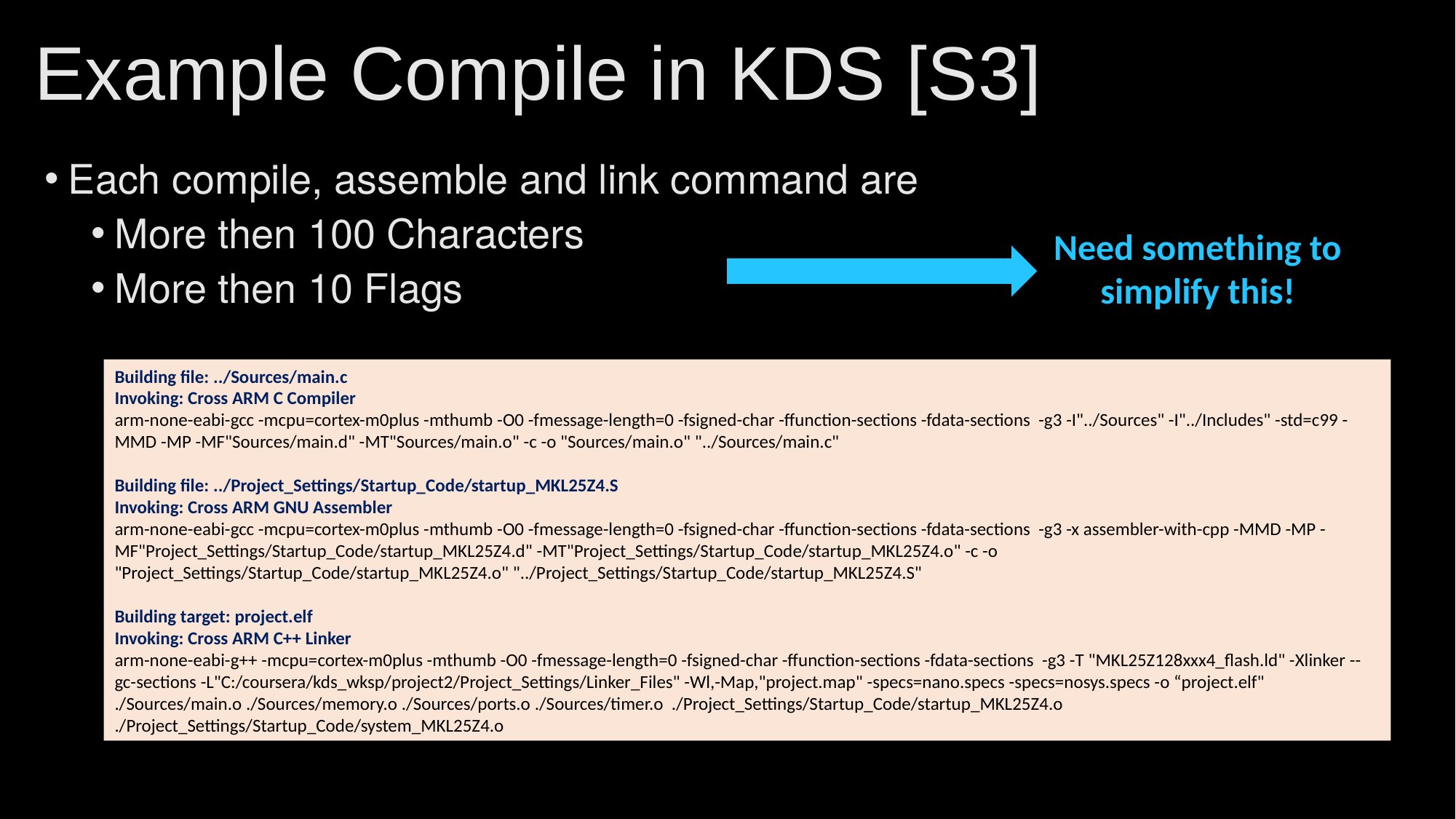

# Example Compile in KDS [S3]
Each compile, assemble and link command are
More then 100 Characters
More then 10 Flags

Need something to simplify this!

Building file: ../Sources/main.c
Invoking: Cross ARM C Compiler
arm-none-eabi-gcc -mcpu=cortex-m0plus -mthumb -O0 -fmessage-length=0 -fsigned-char -ffunction-sections -fdata-sections  -g3 -I"../Sources" -I"../Includes" -std=c99 -MMD -MP -MF"Sources/main.d" -MT"Sources/main.o" -c -o "Sources/main.o" "../Sources/main.c"

Building file: ../Project_Settings/Startup_Code/startup_MKL25Z4.S
Invoking: Cross ARM GNU Assembler
arm-none-eabi-gcc -mcpu=cortex-m0plus -mthumb -O0 -fmessage-length=0 -fsigned-char -ffunction-sections -fdata-sections  -g3 -x assembler-with-cpp -MMD -MP -MF"Project_Settings/Startup_Code/startup_MKL25Z4.d" -MT"Project_Settings/Startup_Code/startup_MKL25Z4.o" -c -o "Project_Settings/Startup_Code/startup_MKL25Z4.o" "../Project_Settings/Startup_Code/startup_MKL25Z4.S"

Building target: project.elf
Invoking: Cross ARM C++ Linker
arm-none-eabi-g++ -mcpu=cortex-m0plus -mthumb -O0 -fmessage-length=0 -fsigned-char -ffunction-sections -fdata-sections  -g3 -T "MKL25Z128xxx4_flash.ld" -Xlinker --gc-sections -L"C:/coursera/kds_wksp/project2/Project_Settings/Linker_Files" -Wl,-Map,"project.map" -specs=nano.specs -specs=nosys.specs -o “project.elf"  ./Sources/main.o ./Sources/memory.o ./Sources/ports.o ./Sources/timer.o  ./Project_Settings/Startup_Code/startup_MKL25Z4.o ./Project_Settings/Startup_Code/system_MKL25Z4.o